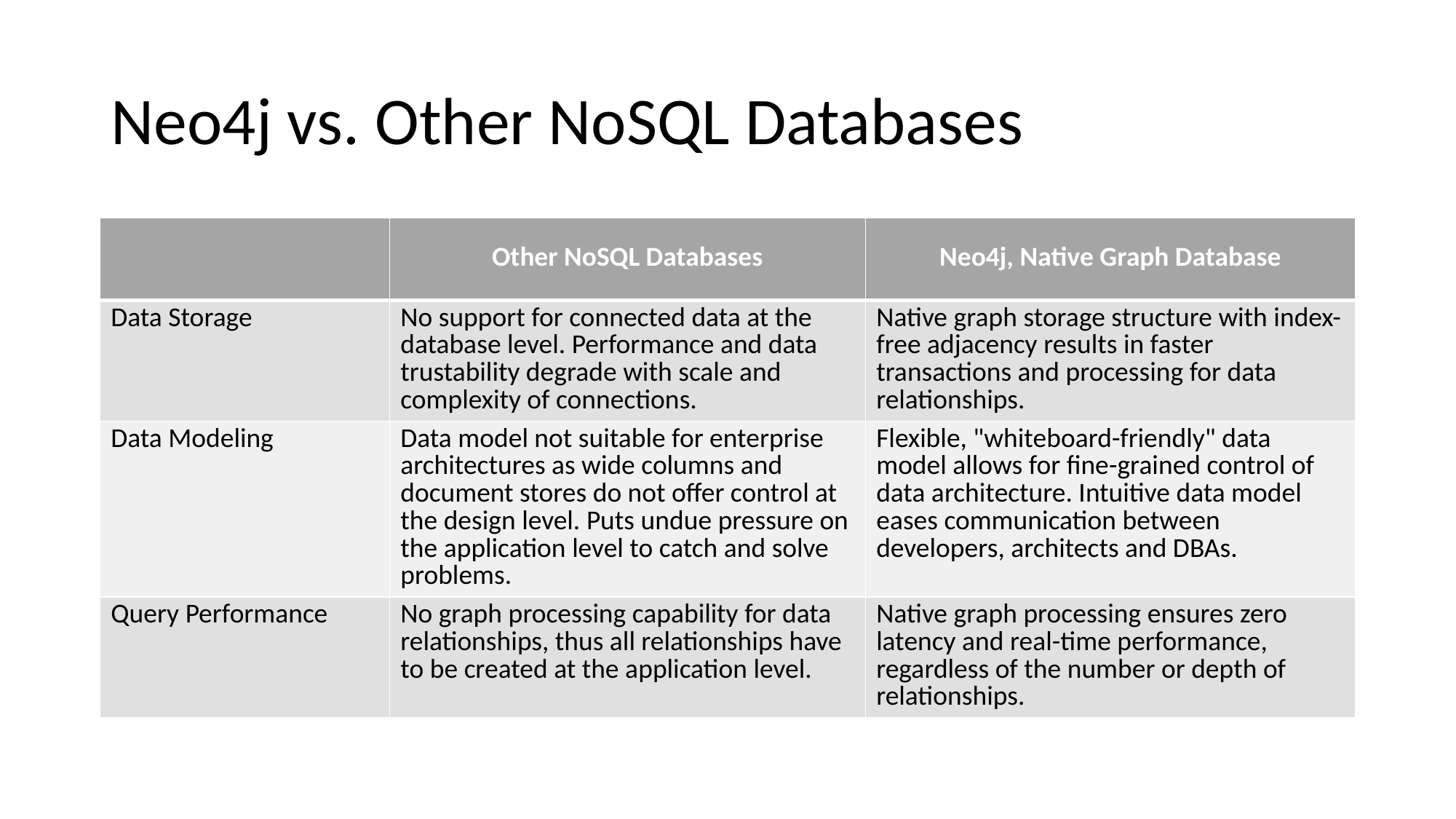

# Neo4j vs. Other NoSQL Databases
|  | Other NoSQL Databases | Neo4j, Native Graph Database |
| --- | --- | --- |
| Data Storage | No support for connected data at the database level. Performance and data trustability degrade with scale and complexity of connections. | Native graph storage structure with index-free adjacency results in faster transactions and processing for data relationships. |
| Data Modeling | Data model not suitable for enterprise architectures as wide columns and document stores do not offer control at the design level. Puts undue pressure on the application level to catch and solve problems. | Flexible, "whiteboard-friendly" data model allows for fine-grained control of data architecture. Intuitive data model eases communication between developers, architects and DBAs. |
| Query Performance | No graph processing capability for data relationships, thus all relationships have to be created at the application level. | Native graph processing ensures zero latency and real-time performance, regardless of the number or depth of relationships. |